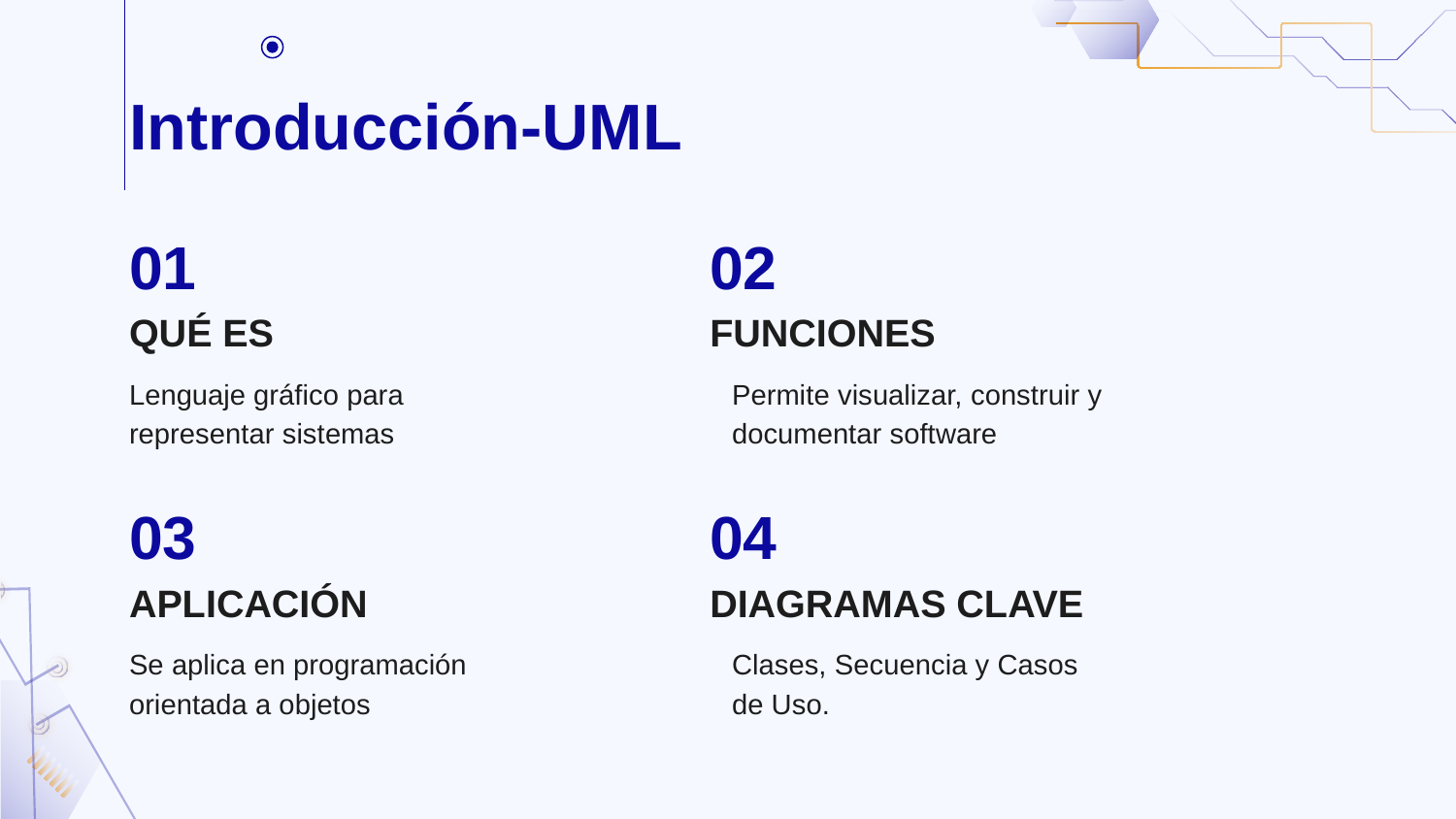

# Introducción-UML
01
02
QUÉ ES
FUNCIONES
Permite visualizar, construir y
documentar software
Lenguaje gráfico para representar sistemas
03
04
APLICACIÓN
DIAGRAMAS CLAVE
Se aplica en programación orientada a objetos
Clases, Secuencia y Casos
de Uso.